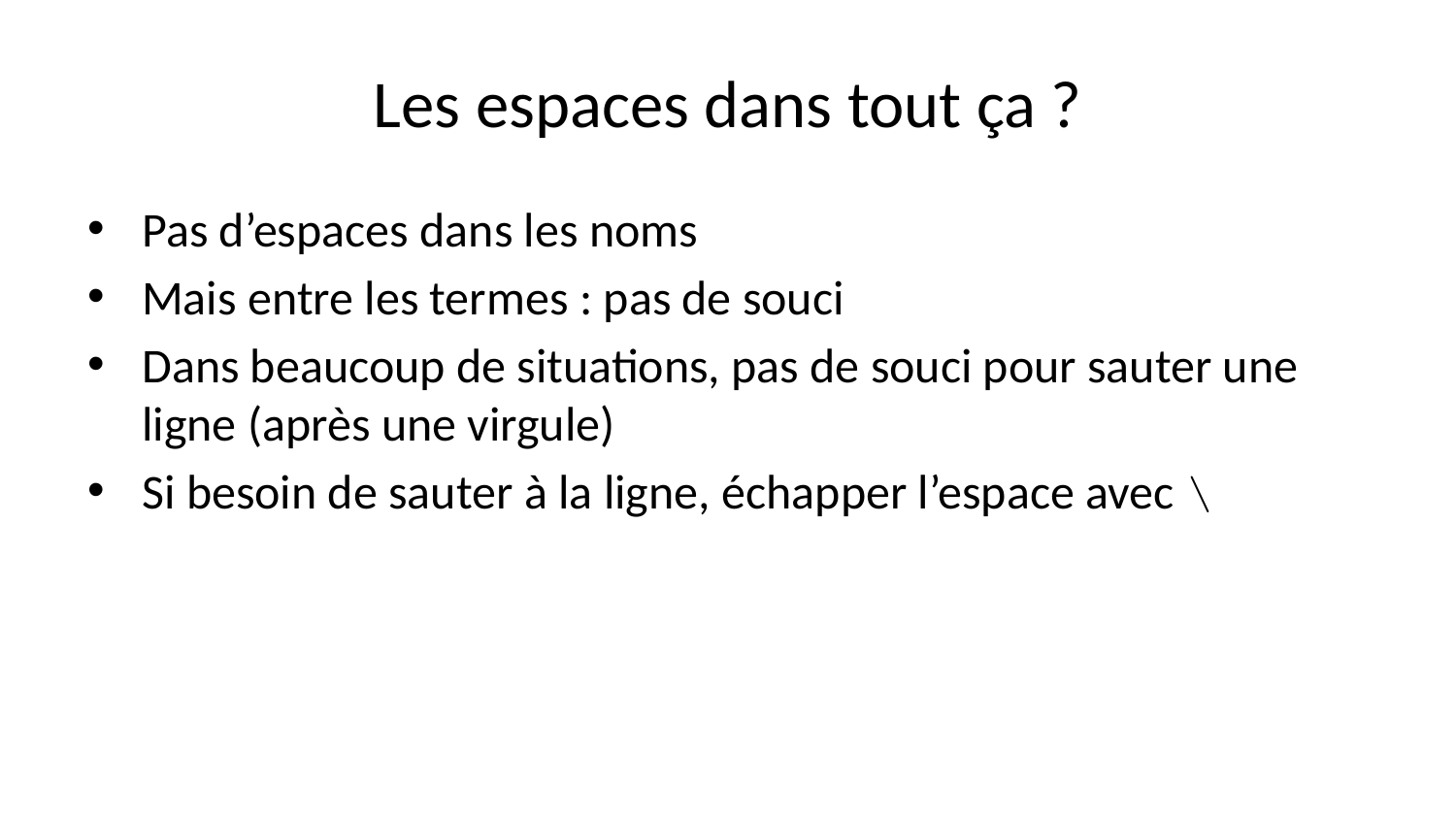

# Les espaces dans tout ça ?
Pas d’espaces dans les noms
Mais entre les termes : pas de souci
Dans beaucoup de situations, pas de souci pour sauter une ligne (après une virgule)
Si besoin de sauter à la ligne, échapper l’espace avec \